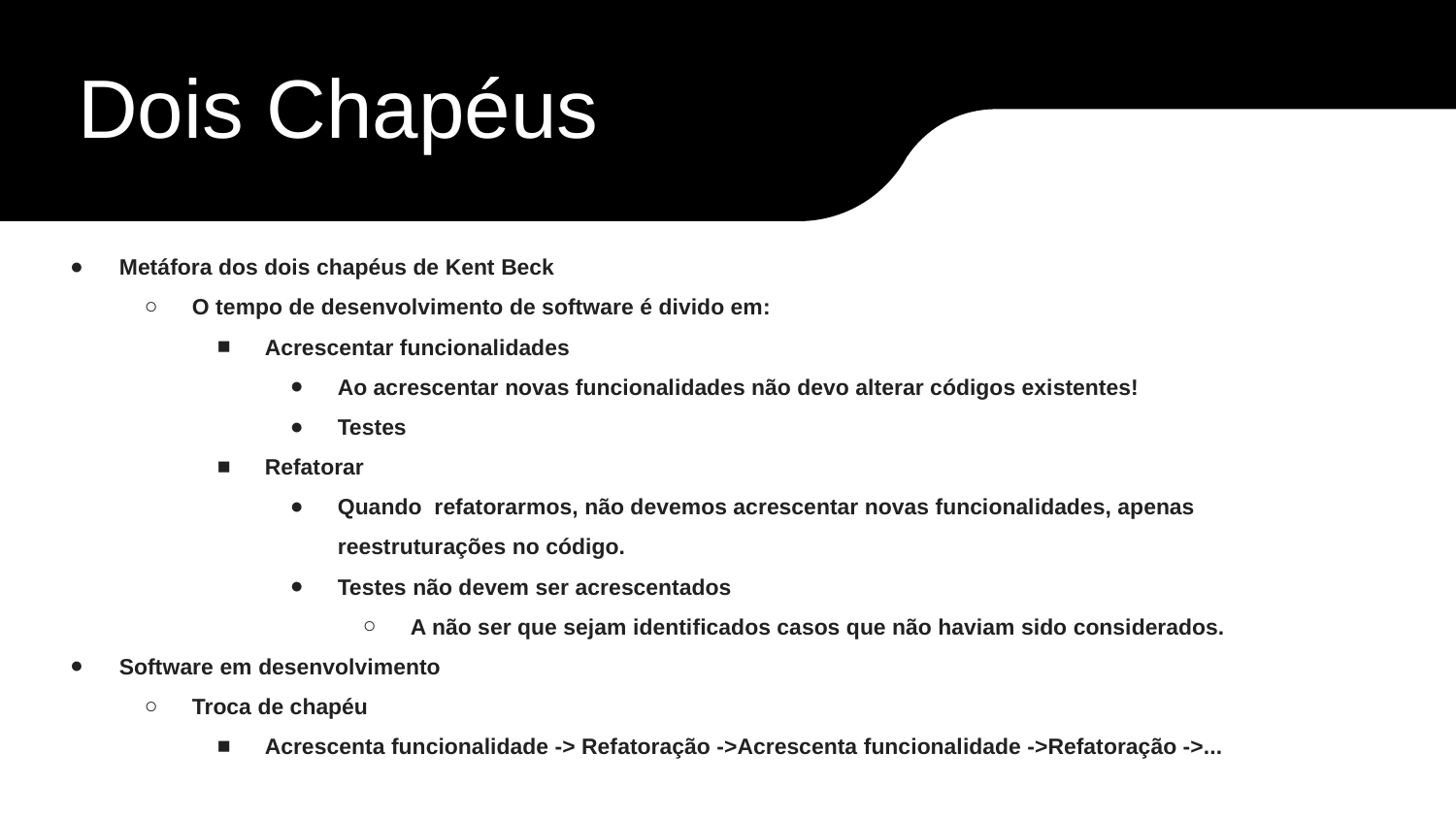

# Dois Chapéus
Metáfora dos dois chapéus de Kent Beck
O tempo de desenvolvimento de software é divido em:
Acrescentar funcionalidades
Ao acrescentar novas funcionalidades não devo alterar códigos existentes!
Testes
Refatorar
Quando  refatorarmos, não devemos acrescentar novas funcionalidades, apenas reestruturações no código.
Testes não devem ser acrescentados
A não ser que sejam identificados casos que não haviam sido considerados.
Software em desenvolvimento
Troca de chapéu
Acrescenta funcionalidade -> Refatoração ->Acrescenta funcionalidade ->Refatoração ->...

anilo